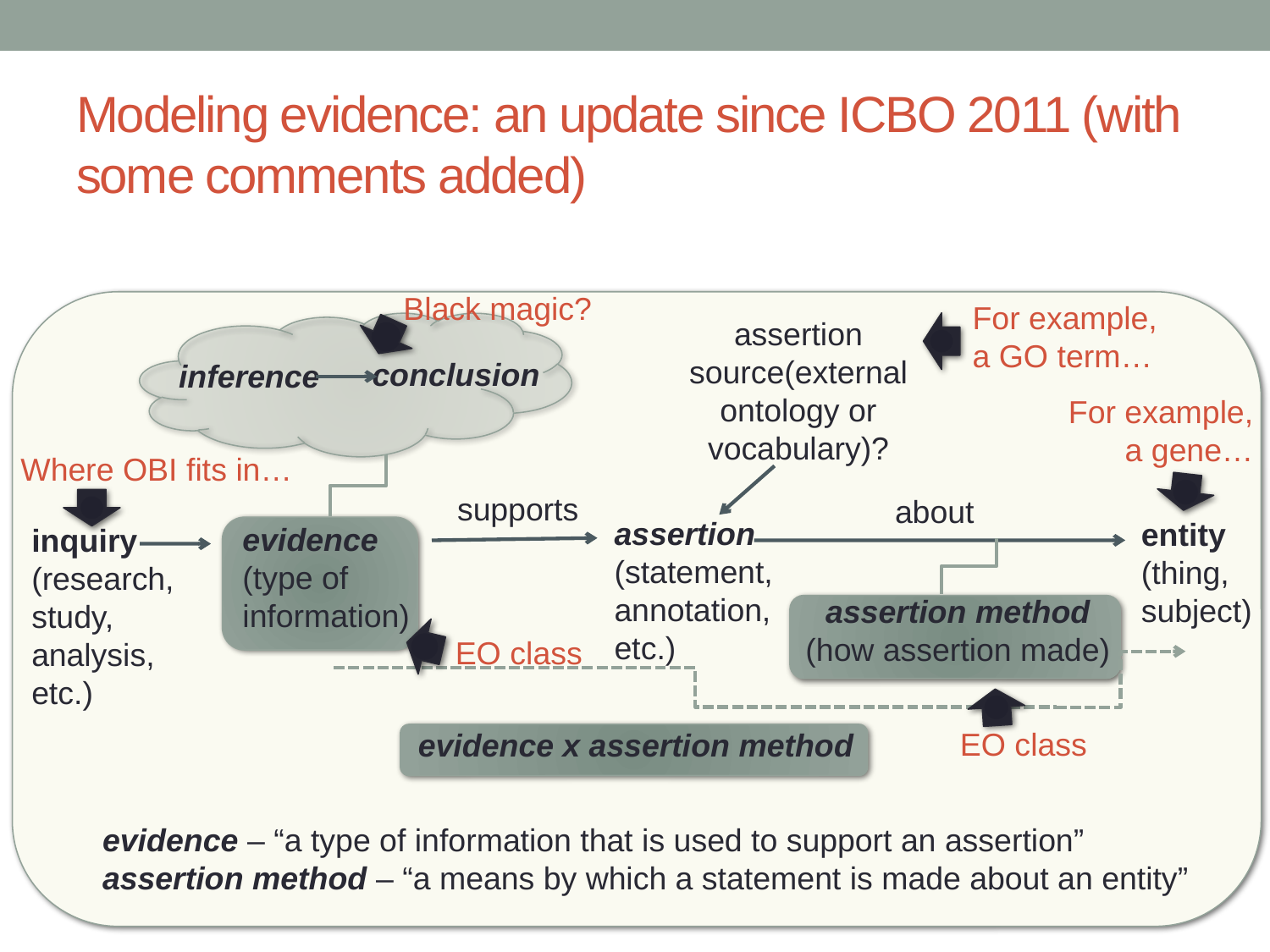

# Modeling evidence: an update since ICBO 2011 (with some comments added)
Black magic?

For example, a GO term…
assertion source(external ontology or vocabulary)?

conclusion
inference
For example, a gene…
Where OBI fits in…

supports
about

assertion
(statement, annotation, etc.)
entity (thing, subject)
evidence
(type of information)
inquiry (research, study, analysis,  etc.)

assertion method
(how assertion made)

EO class

EO class
evidence x assertion method

evidence – “a type of information that is used to support an assertion”
assertion method – “a means by which a statement is made about an entity”